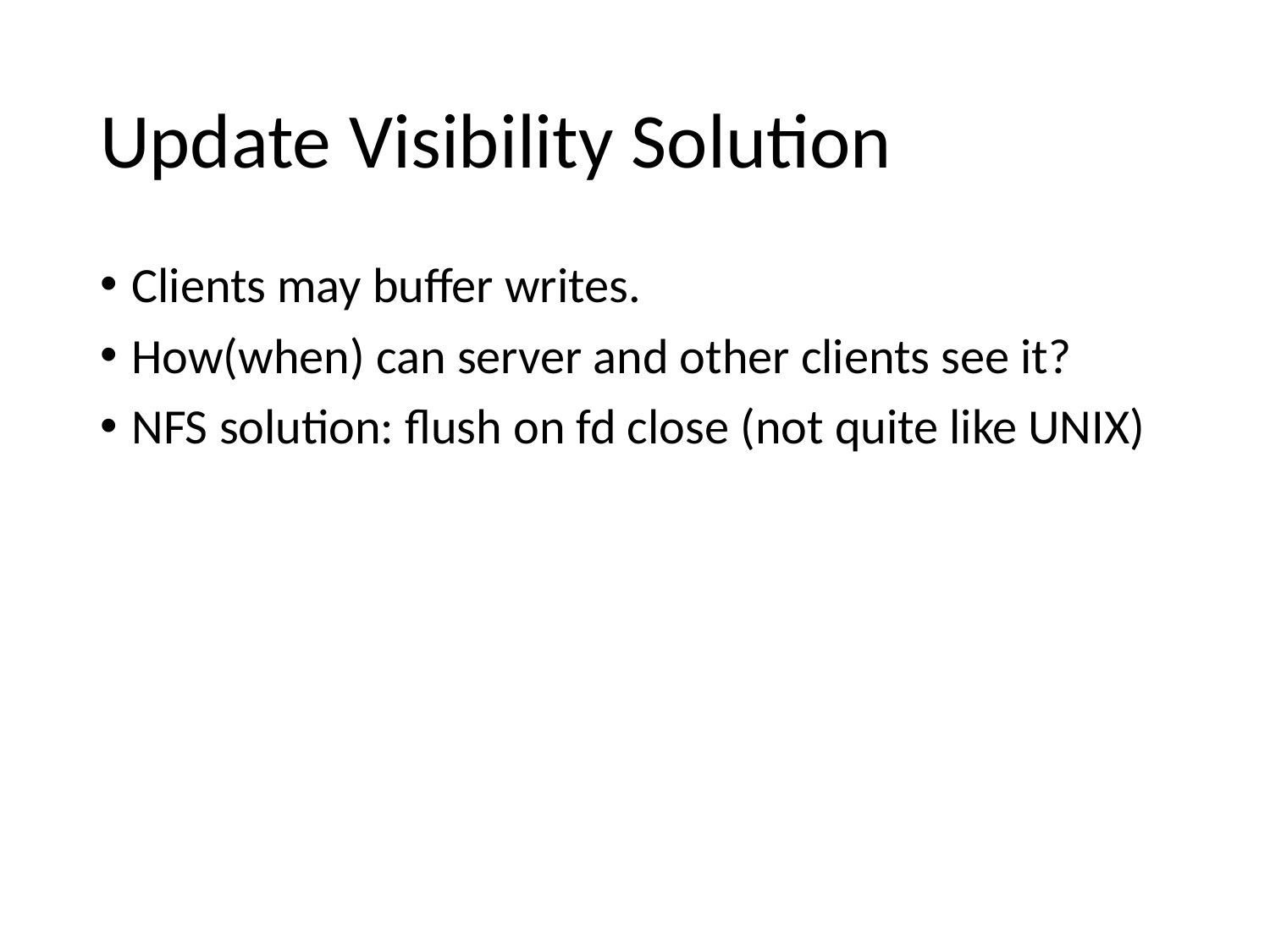

# Update Visibility Solution
Clients may buffer writes.
How(when) can server and other clients see it?
NFS solution: flush on fd close (not quite like UNIX)